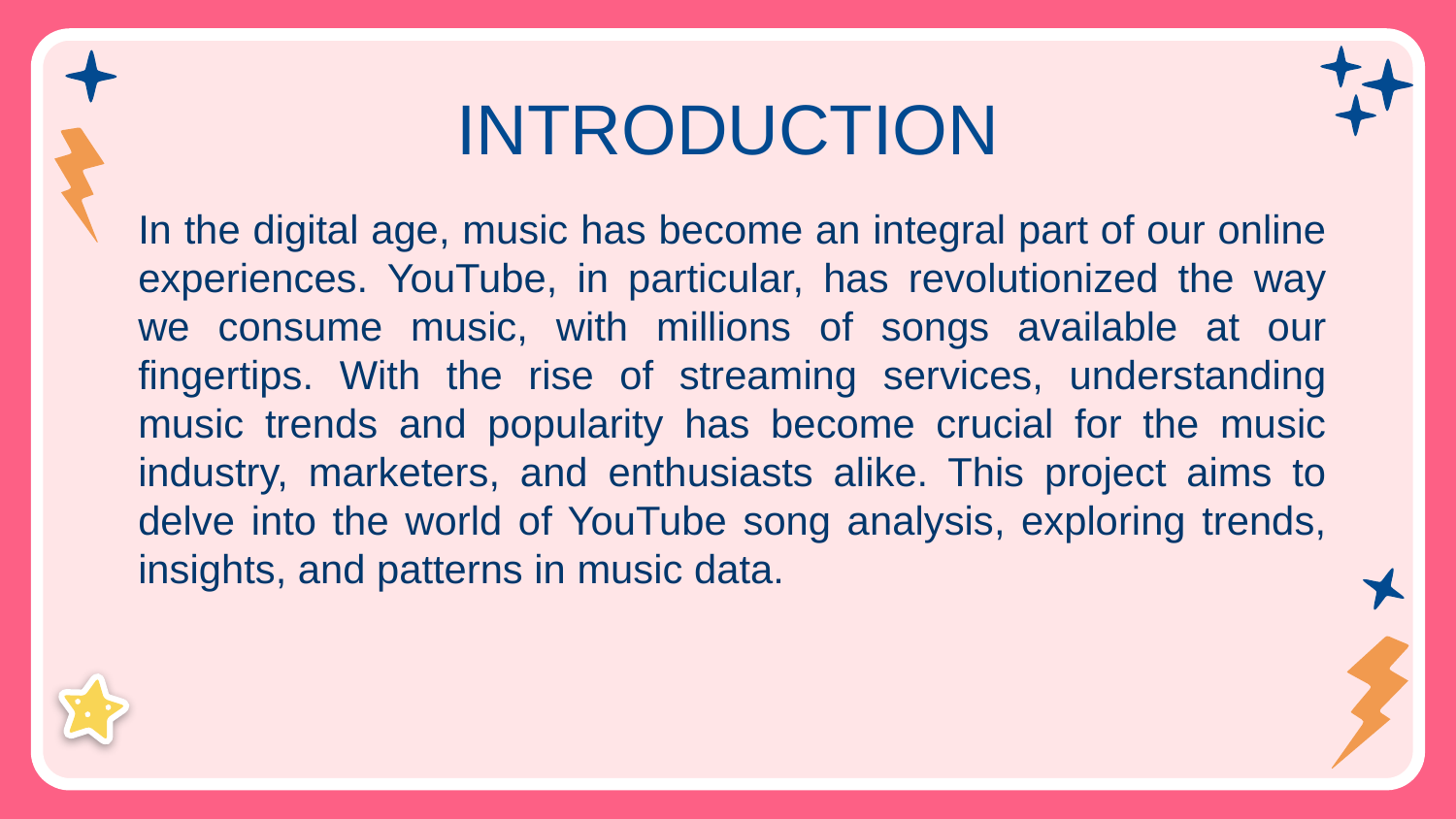

INTRODUCTION
In the digital age, music has become an integral part of our online experiences. YouTube, in particular, has revolutionized the way we consume music, with millions of songs available at our fingertips. With the rise of streaming services, understanding music trends and popularity has become crucial for the music industry, marketers, and enthusiasts alike. This project aims to delve into the world of YouTube song analysis, exploring trends, insights, and patterns in music data.